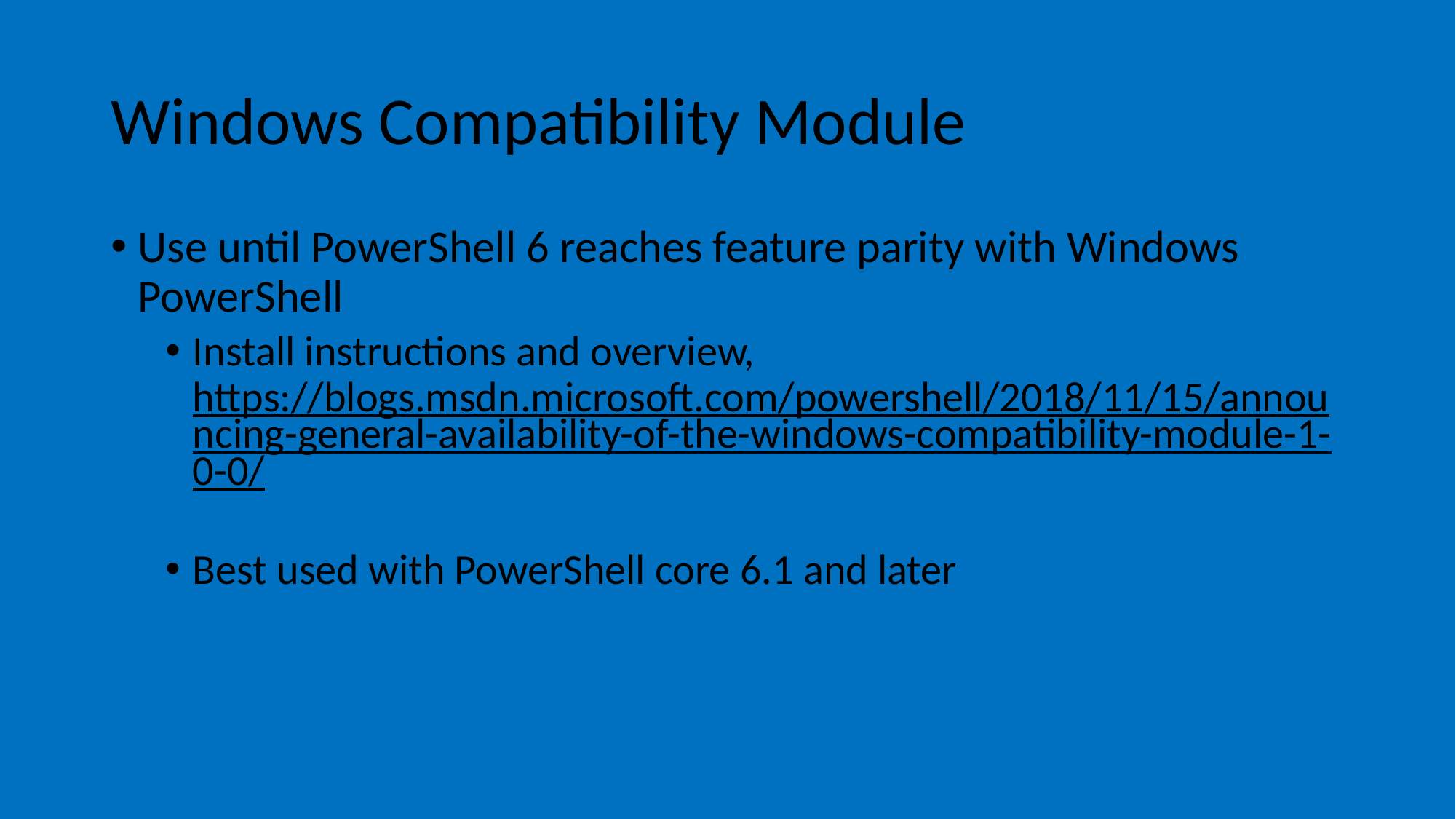

# Windows Compatibility Module
Use until PowerShell 6 reaches feature parity with Windows PowerShell
Install instructions and overview, https://blogs.msdn.microsoft.com/powershell/2018/11/15/announcing-general-availability-of-the-windows-compatibility-module-1-0-0/
Best used with PowerShell core 6.1 and later